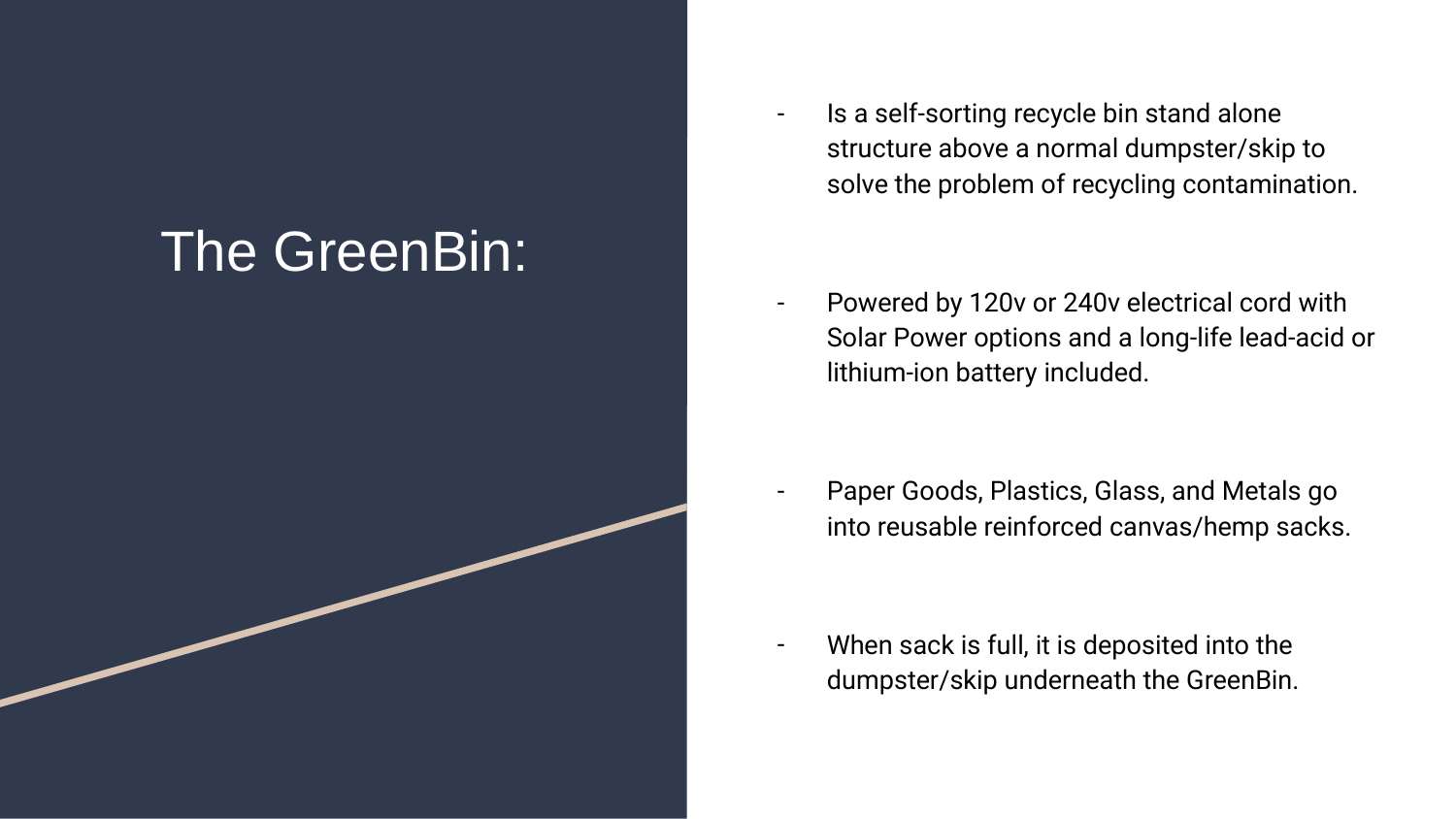

# The GreenBin:
Is a self-sorting recycle bin stand alone structure above a normal dumpster/skip to solve the problem of recycling contamination.

Powered by 120v or 240v electrical cord with Solar Power options and a long-life lead-acid or lithium-ion battery included.

Paper Goods, Plastics, Glass, and Metals go into reusable reinforced canvas/hemp sacks.

When sack is full, it is deposited into the dumpster/skip underneath the GreenBin.